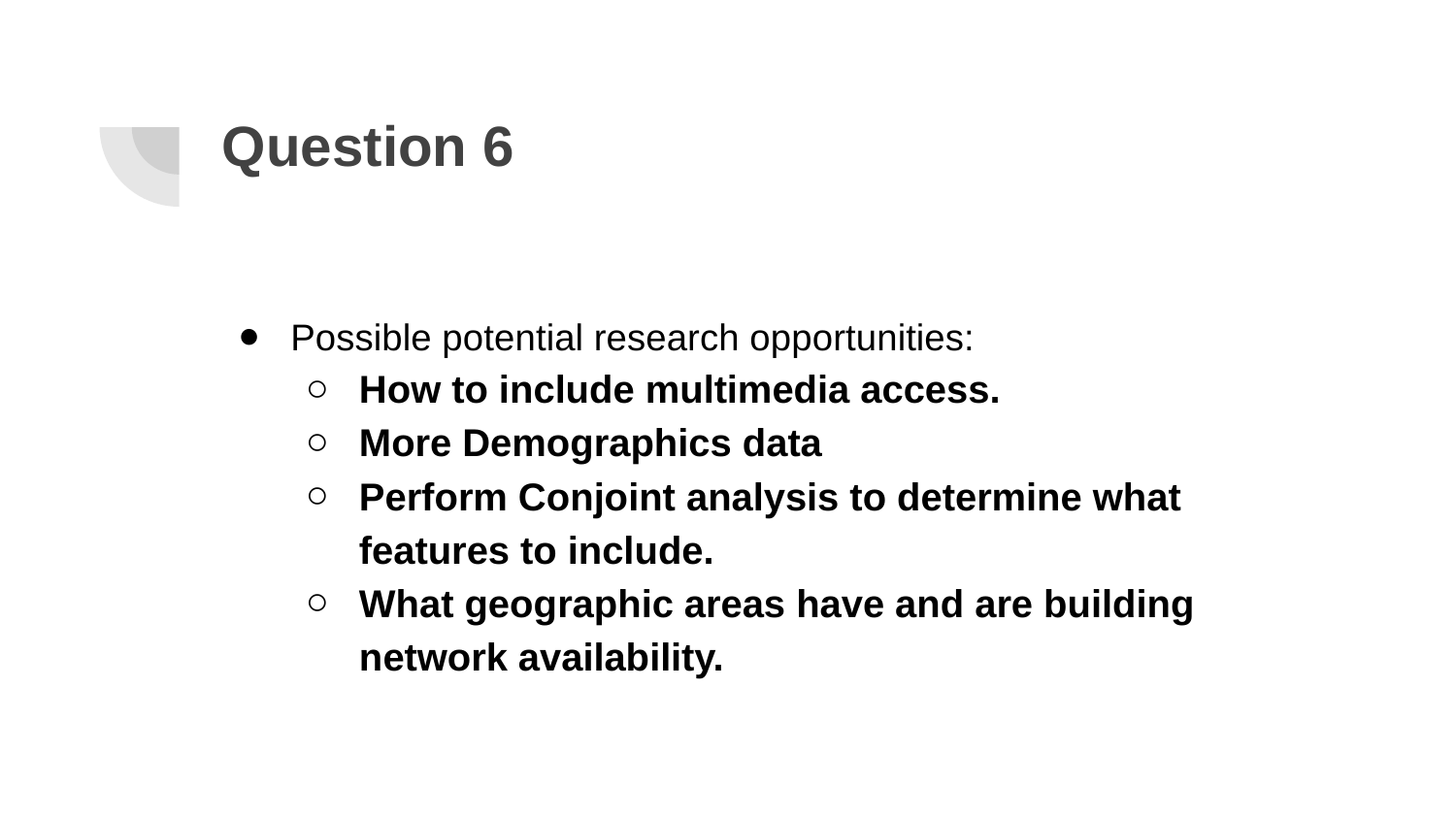

# Question 6

Possible potential research opportunities:
How to include multimedia access.
More Demographics data
Perform Conjoint analysis to determine what features to include.
What geographic areas have and are building network availability.